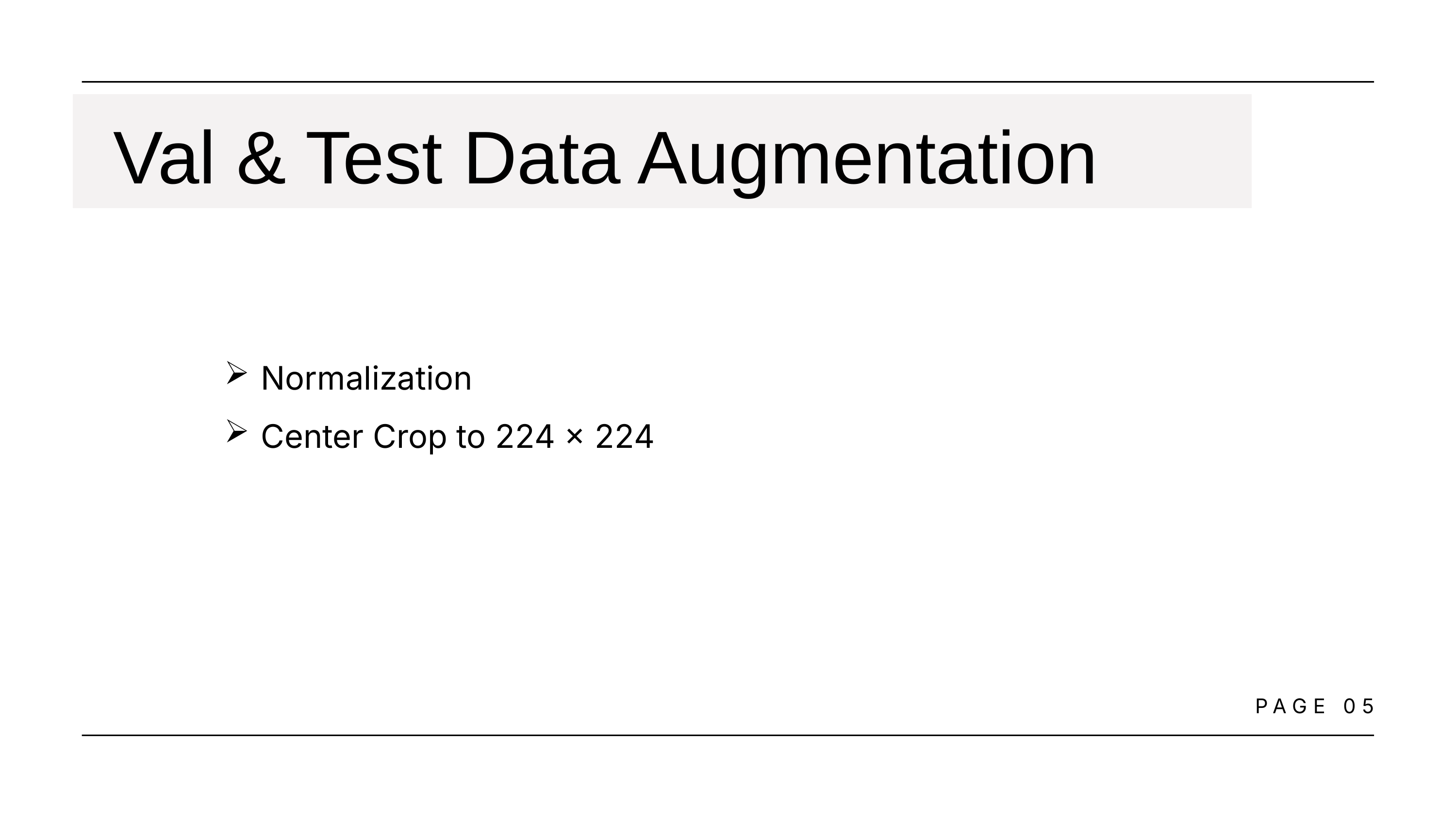

Val & Test Data Augmentation

Normalization
Center Crop to 224 x 224
PAGE 05